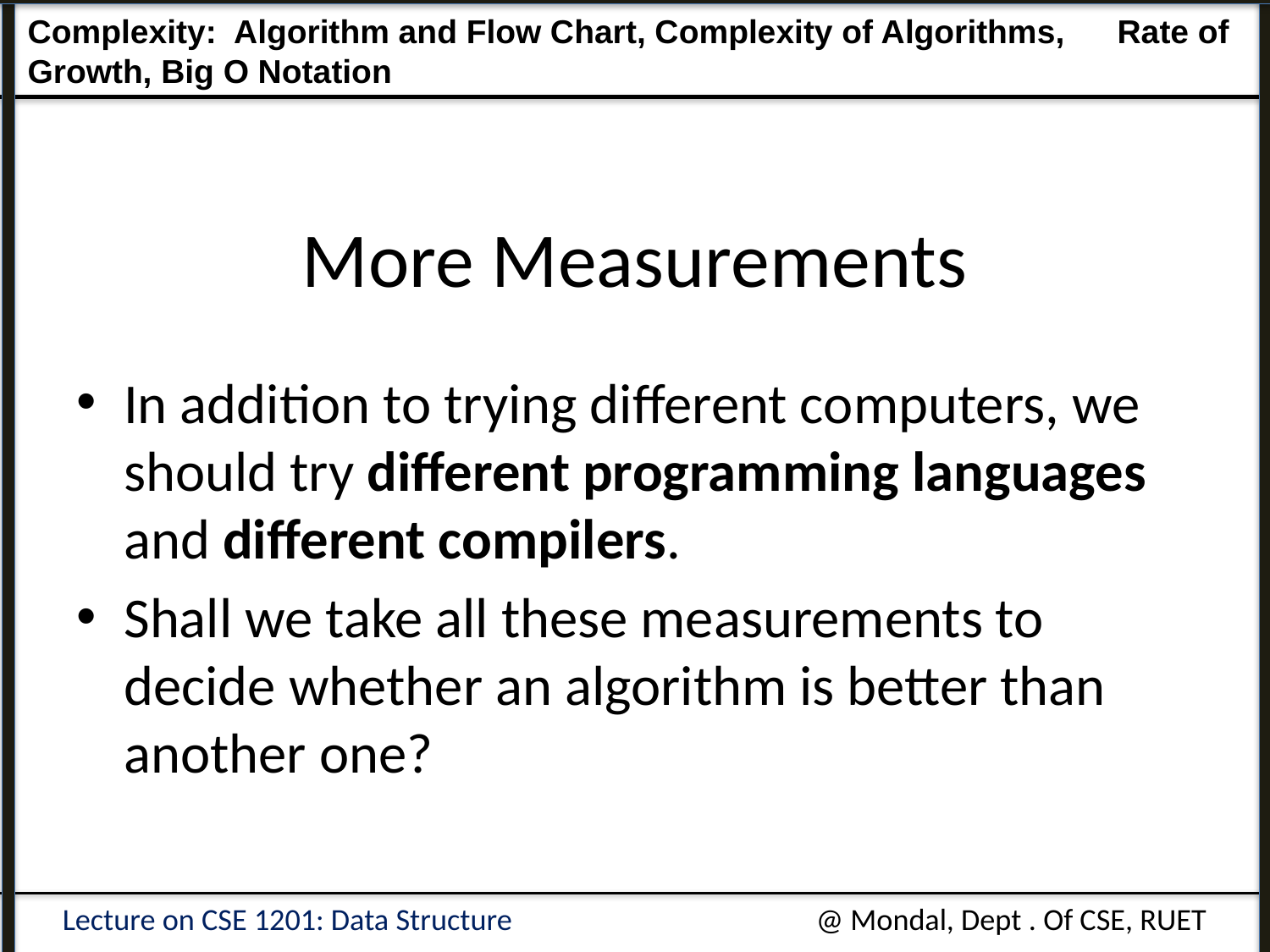

Complexity:  Algorithm and Flow Chart, Complexity of Algorithms,  				Rate of Growth, Big O Notation
# More Measurements
In addition to trying different computers, we should try different programming languages and different compilers.
Shall we take all these measurements to decide whether an algorithm is better than another one?
Lecture on CSE 1201: Data Structure
@ Mondal, Dept . Of CSE, RUET